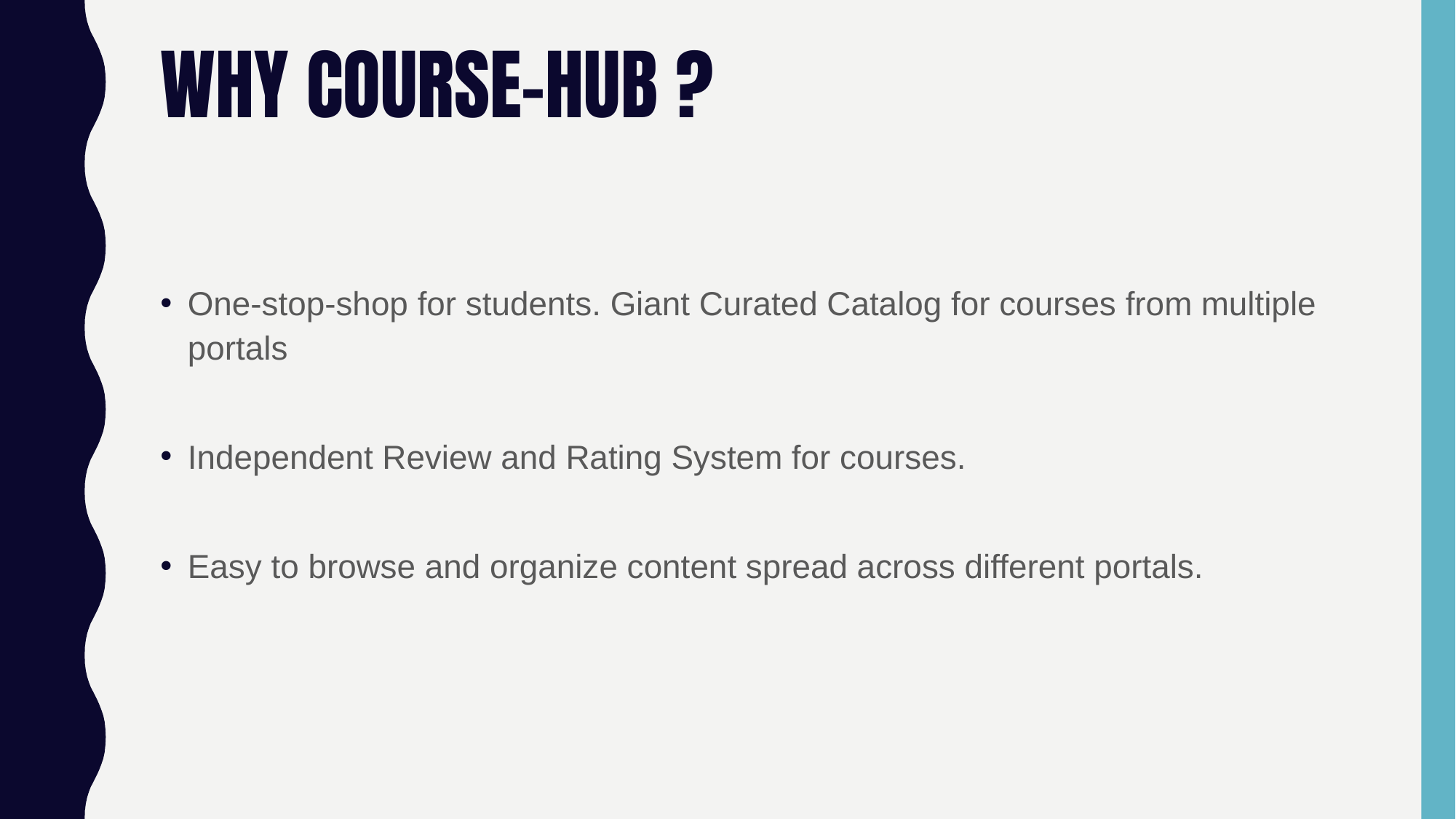

# WHY COURSE-HUB ?
One-stop-shop for students. Giant Curated Catalog for courses from multiple portals

Independent Review and Rating System for courses.

Easy to browse and organize content spread across different portals.